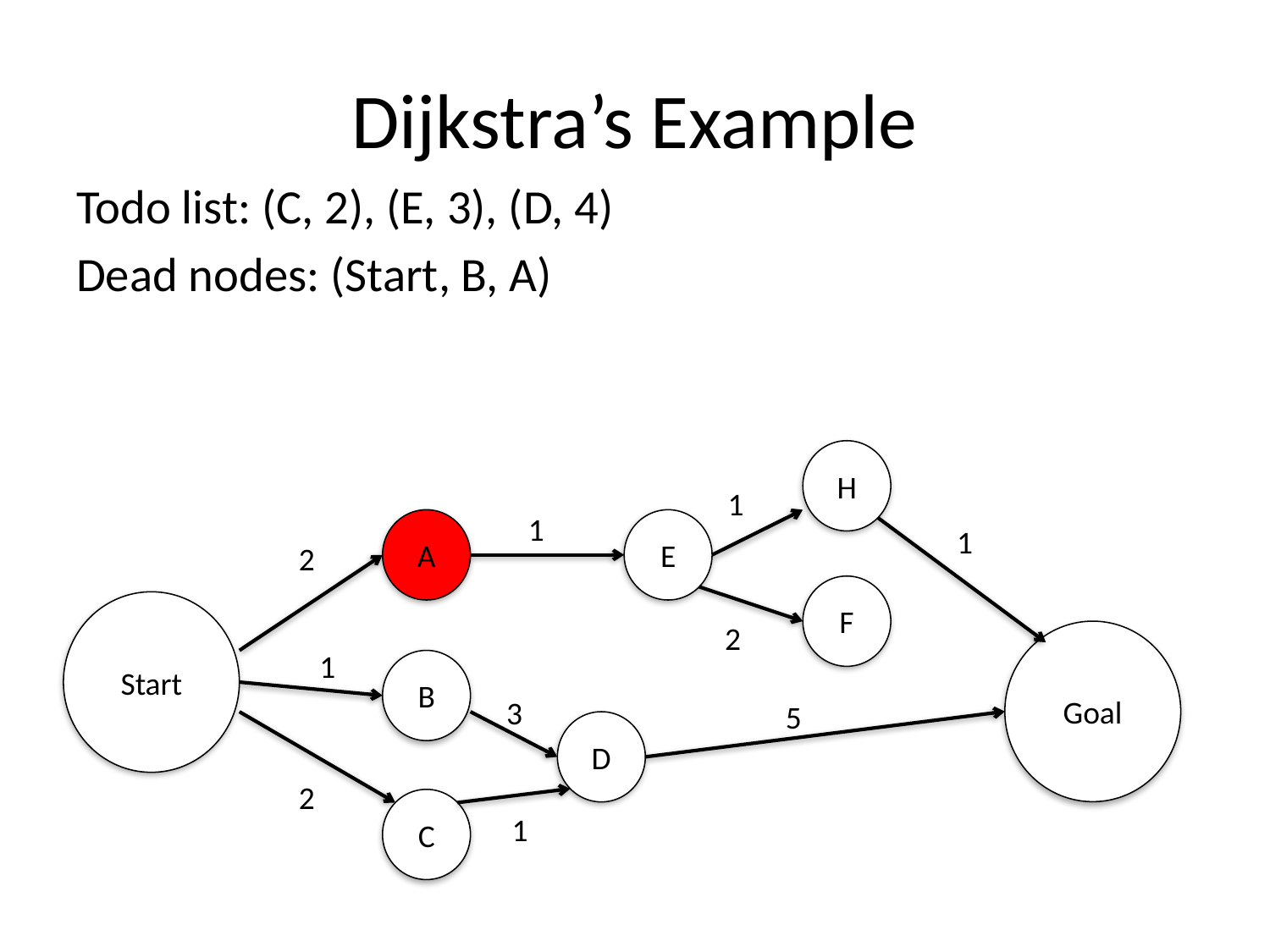

# Dijkstra’s Example
Todo list: (C, 2), (E, 3), (D, 4)
Dead nodes: (Start, B, A)
H
1
1
A
E
1
2
F
Start
2
Goal
1
B
3
5
D
2
C
1